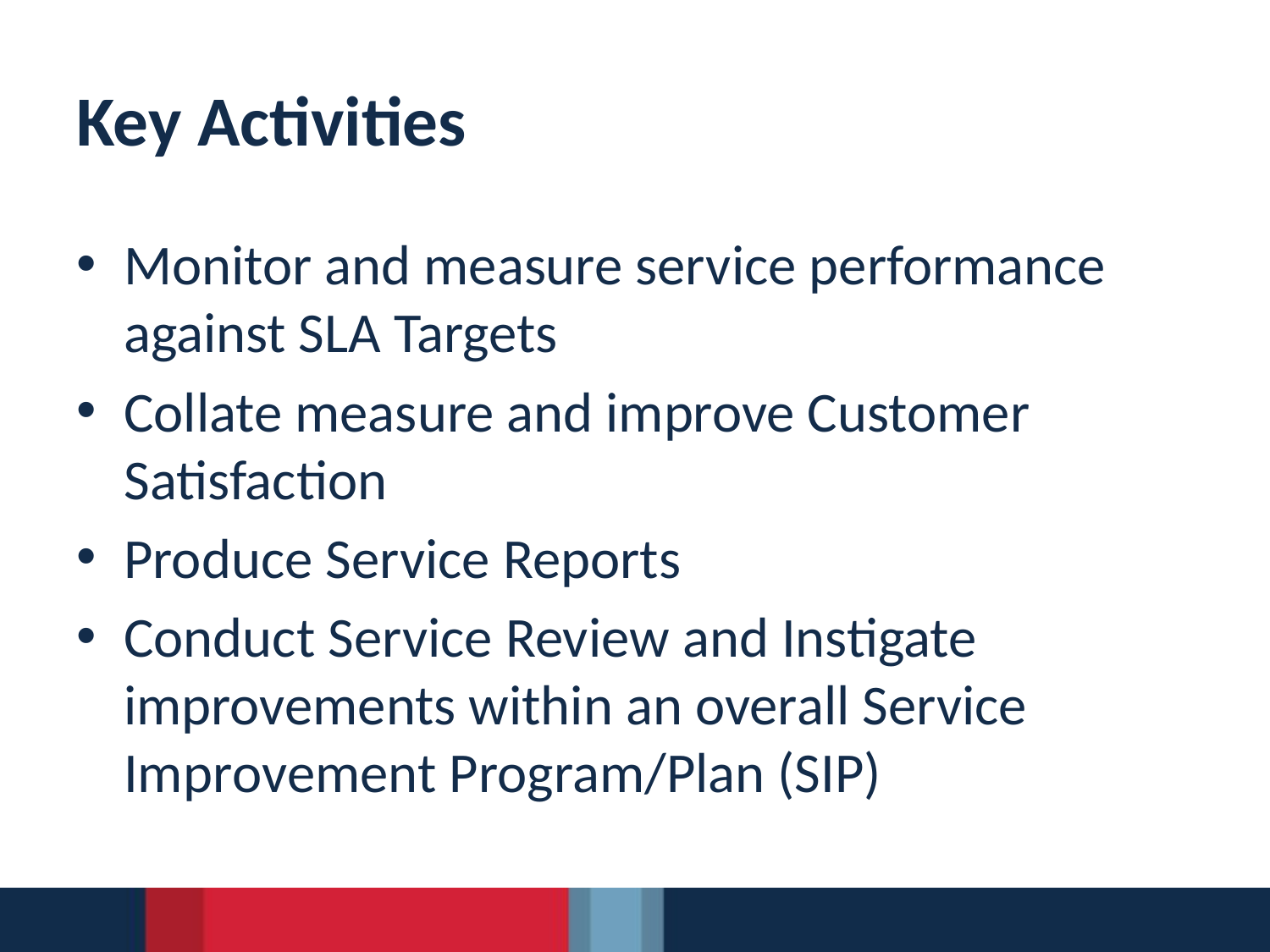

# Key Activities
Monitor and measure service performance against SLA Targets
Collate measure and improve Customer Satisfaction
Produce Service Reports
Conduct Service Review and Instigate improvements within an overall Service Improvement Program/Plan (SIP)‏